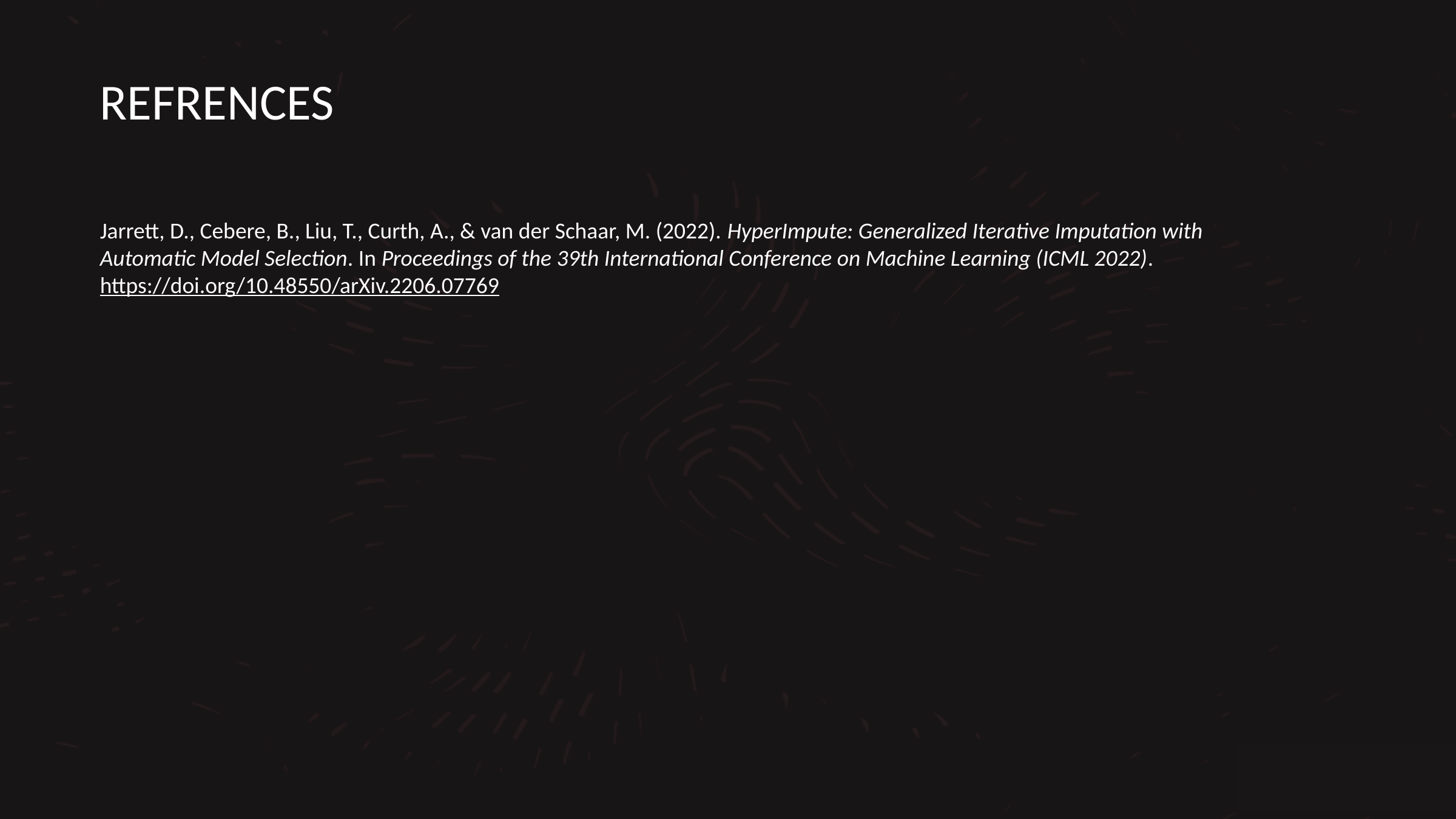

REFRENCES
Jarrett, D., Cebere, B., Liu, T., Curth, A., & van der Schaar, M. (2022). HyperImpute: Generalized Iterative Imputation with Automatic Model Selection. In Proceedings of the 39th International Conference on Machine Learning (ICML 2022). https://doi.org/10.48550/arXiv.2206.07769